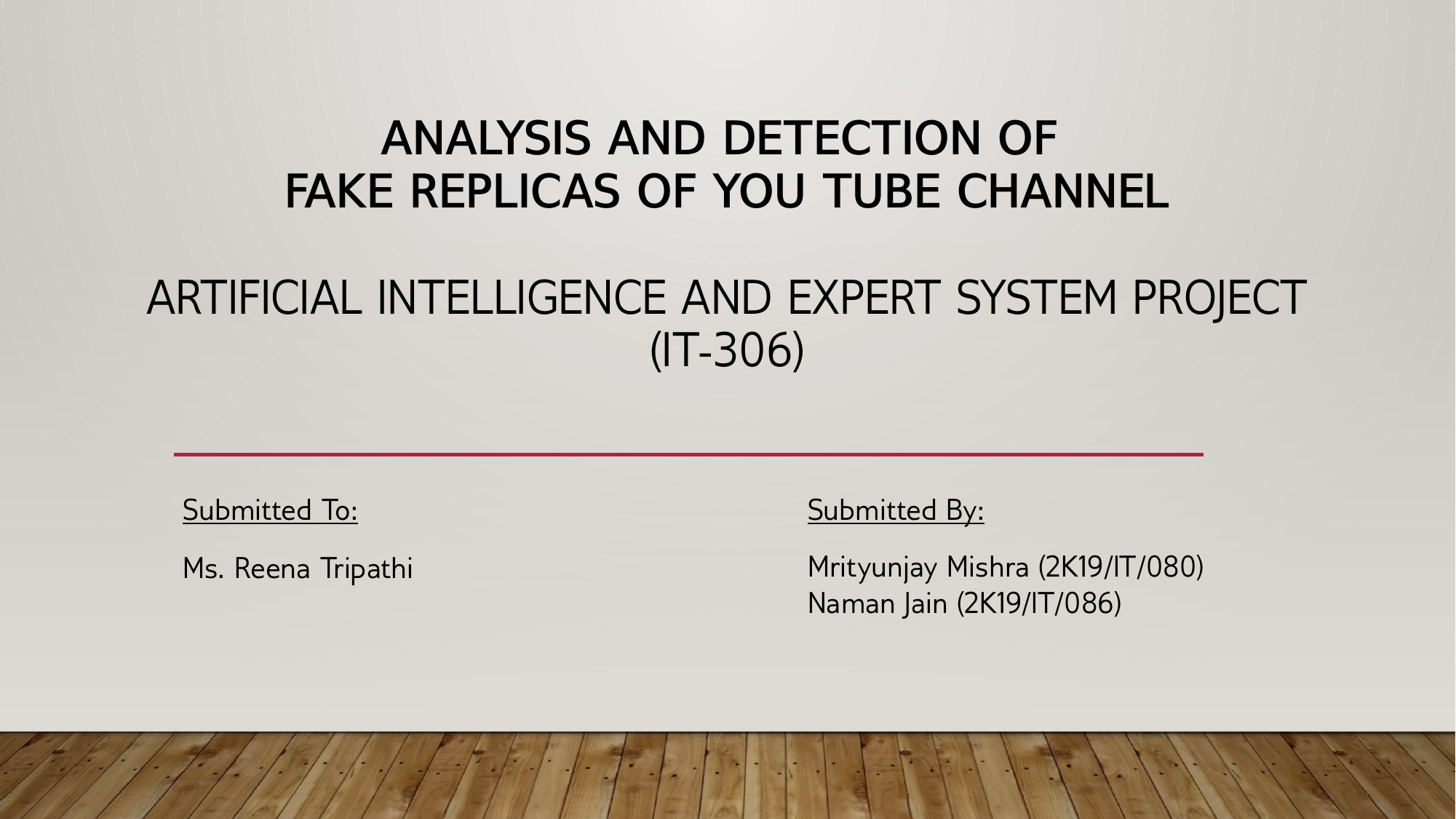

# ANALYSIS AND DETECTION OF FAKE REPLICAS OF YOU TUBE CHANNEL Artificial intelligence and Expert system PROJECT (it-306)
Submitted To:

Ms. Reena Tripathi
Submitted By:

Mrityunjay Mishra (2K19/IT/080)
Naman Jain (2K19/IT/086)